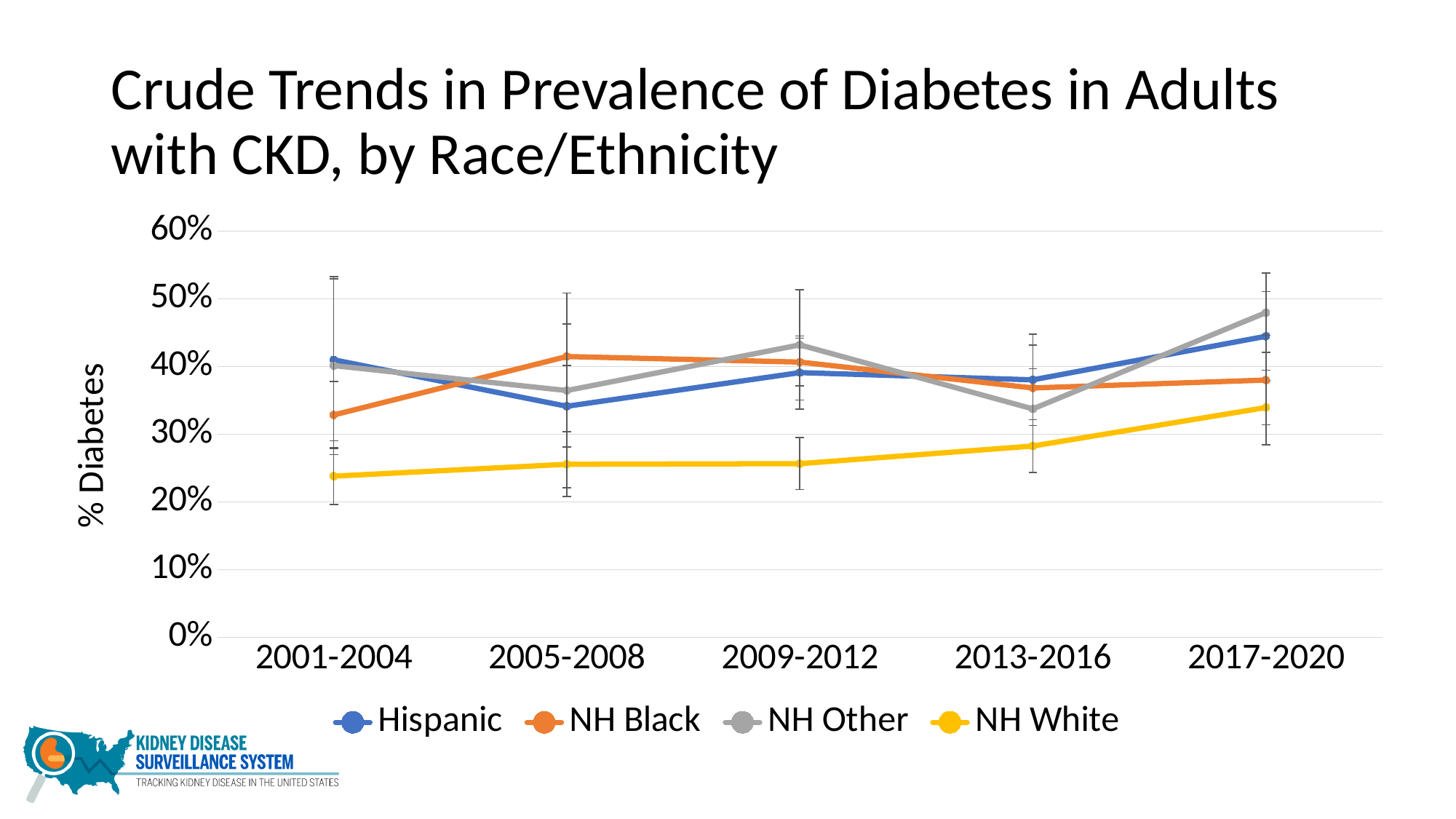

# Crude Trends in Prevalence of Diabetes in Adults with CKD, by Race/Ethnicity

### Chart

| Category | Hispanic | NH Black | NH Other | NH White |
|---|---|---|---|---|
| 2001-2004 | 0.409764 | 0.328318 | 0.401244 | 0.237851 |
| 2005-2008 | 0.341153 | 0.414645 | 0.364375 | 0.255519 |
| 2009-2012 | 0.390871 | 0.406421 | 0.431803 | 0.25636 |
| 2013-2016 | 0.380177 | 0.36822 | 0.337285 | 0.282417 |
| 2017-2020 | 0.444516 | 0.379878 | 0.479486 | 0.3393 |